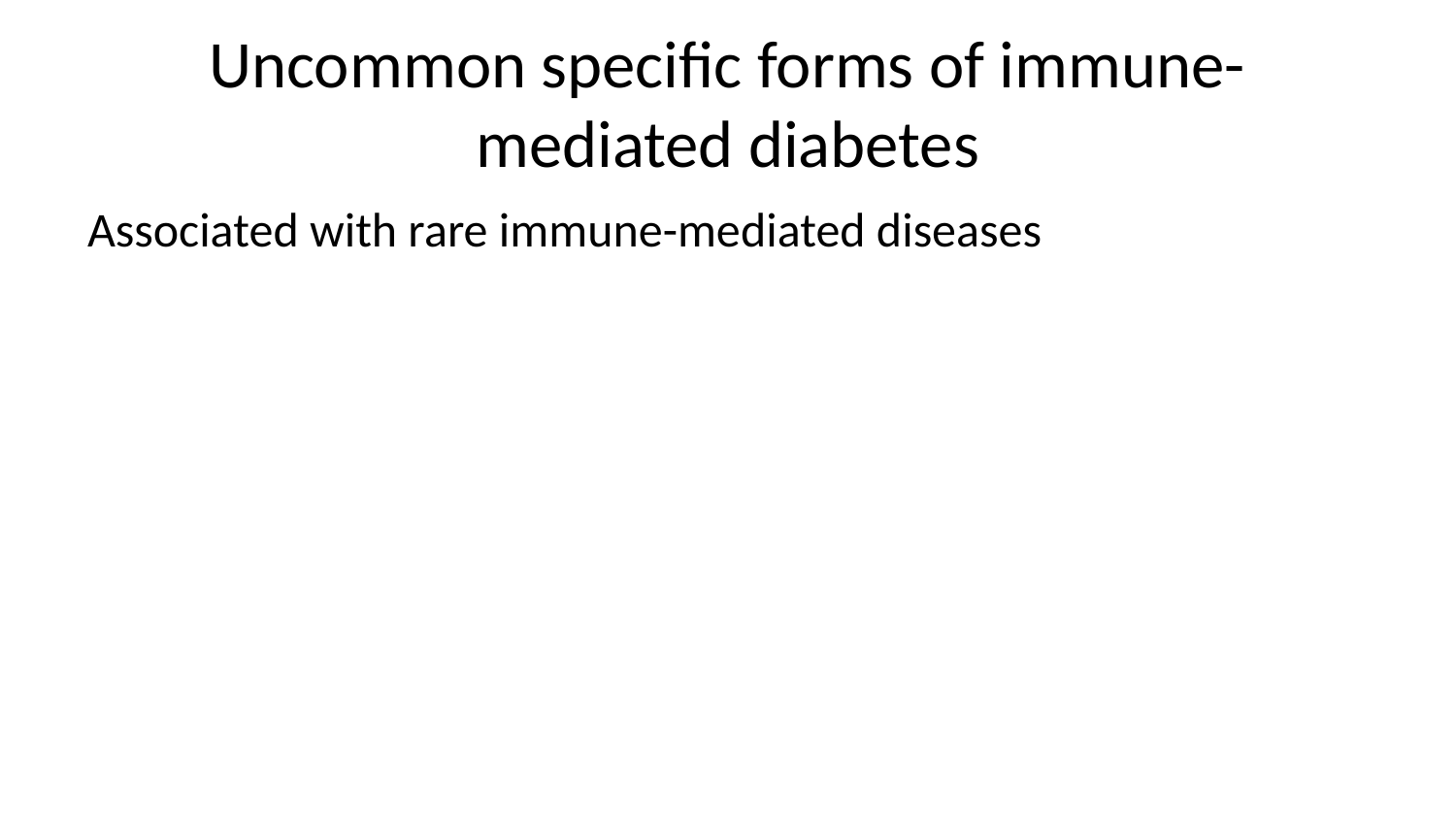

# Uncommon specific forms of immune-mediated diabetes
Associated with rare immune-mediated diseases